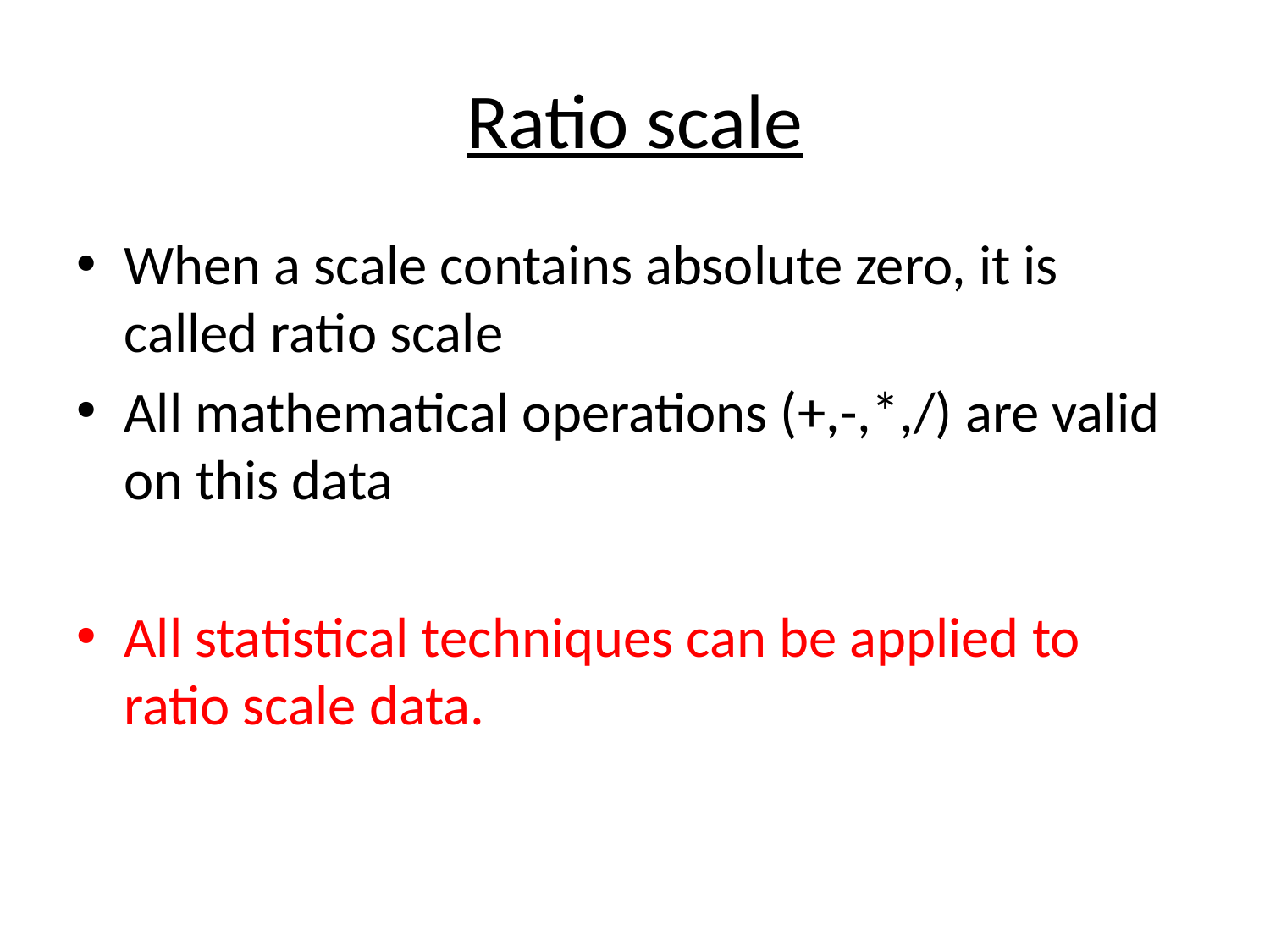

# Ratio scale
When a scale contains absolute zero, it is called ratio scale
All mathematical operations (+,-,*,/) are valid on this data

All statistical techniques can be applied to ratio scale data.